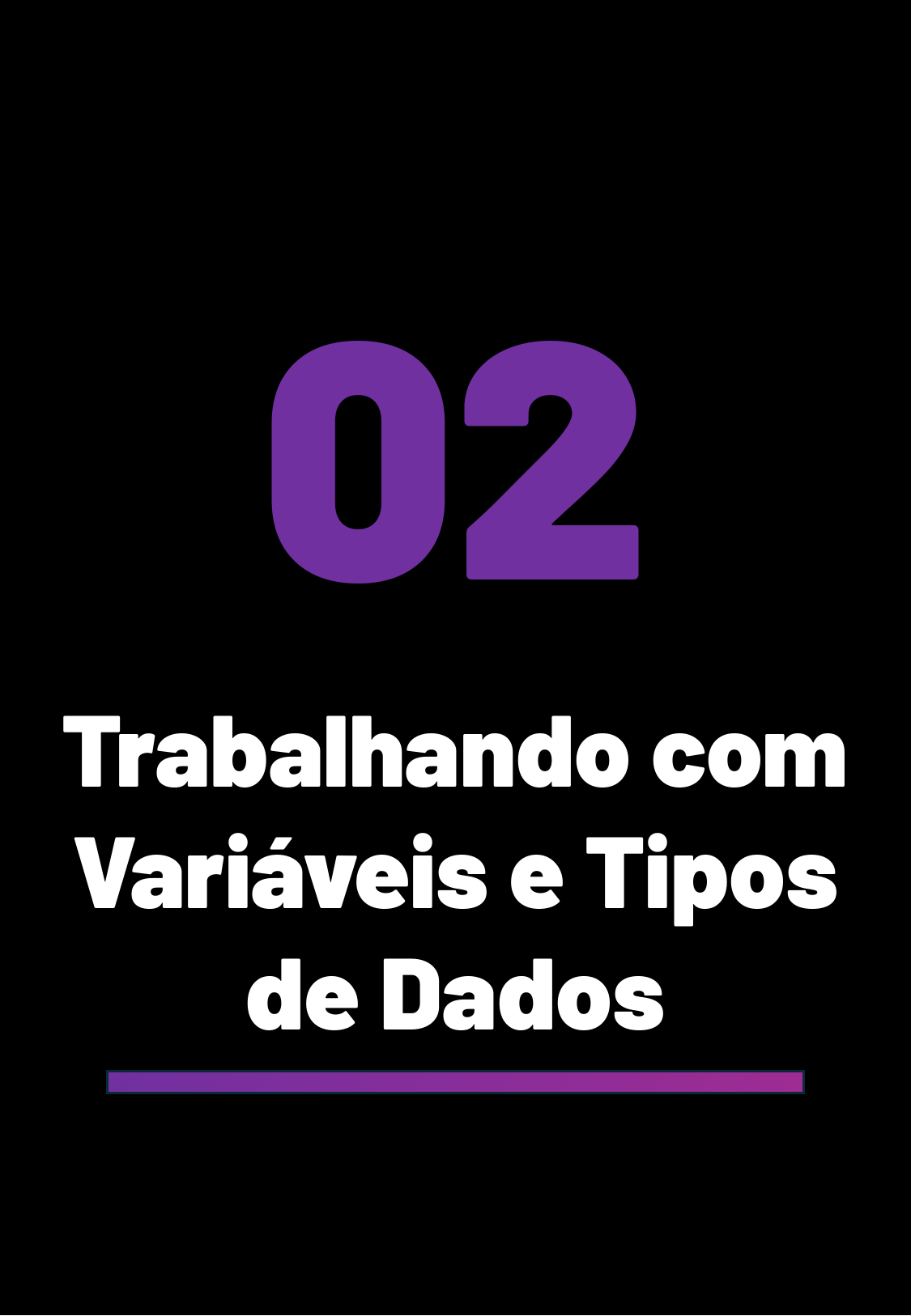

#
02

Trabalhando com Variáveis e Tipos de Dados

COMANDOS PYTHON PARA FEITICEIROS - ALAN AMBROZIO
5